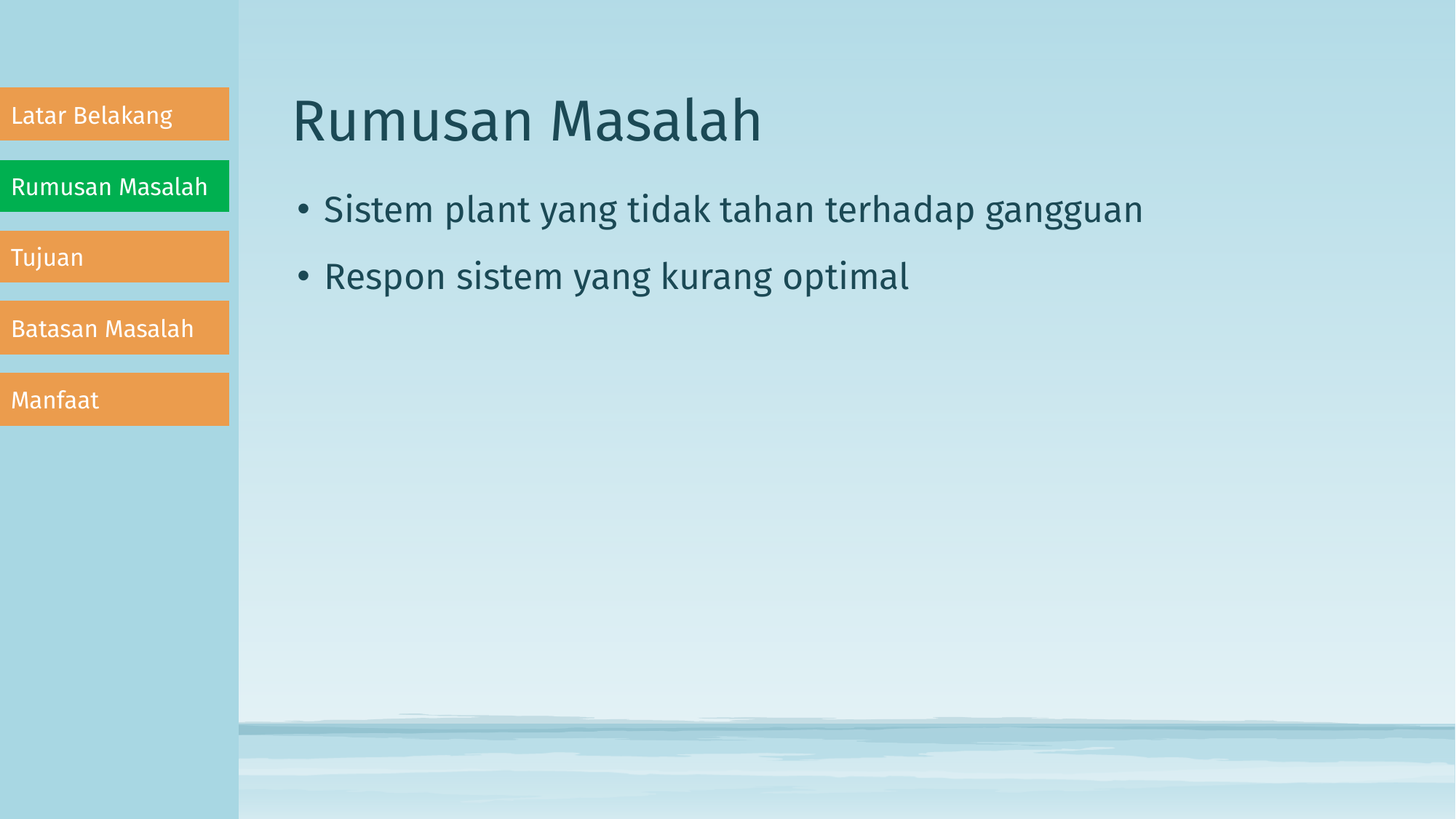

# Rumusan Masalah
Latar Belakang
Rumusan Masalah
Sistem plant yang tidak tahan terhadap gangguan
Respon sistem yang kurang optimal

Tujuan
Batasan Masalah
Manfaat